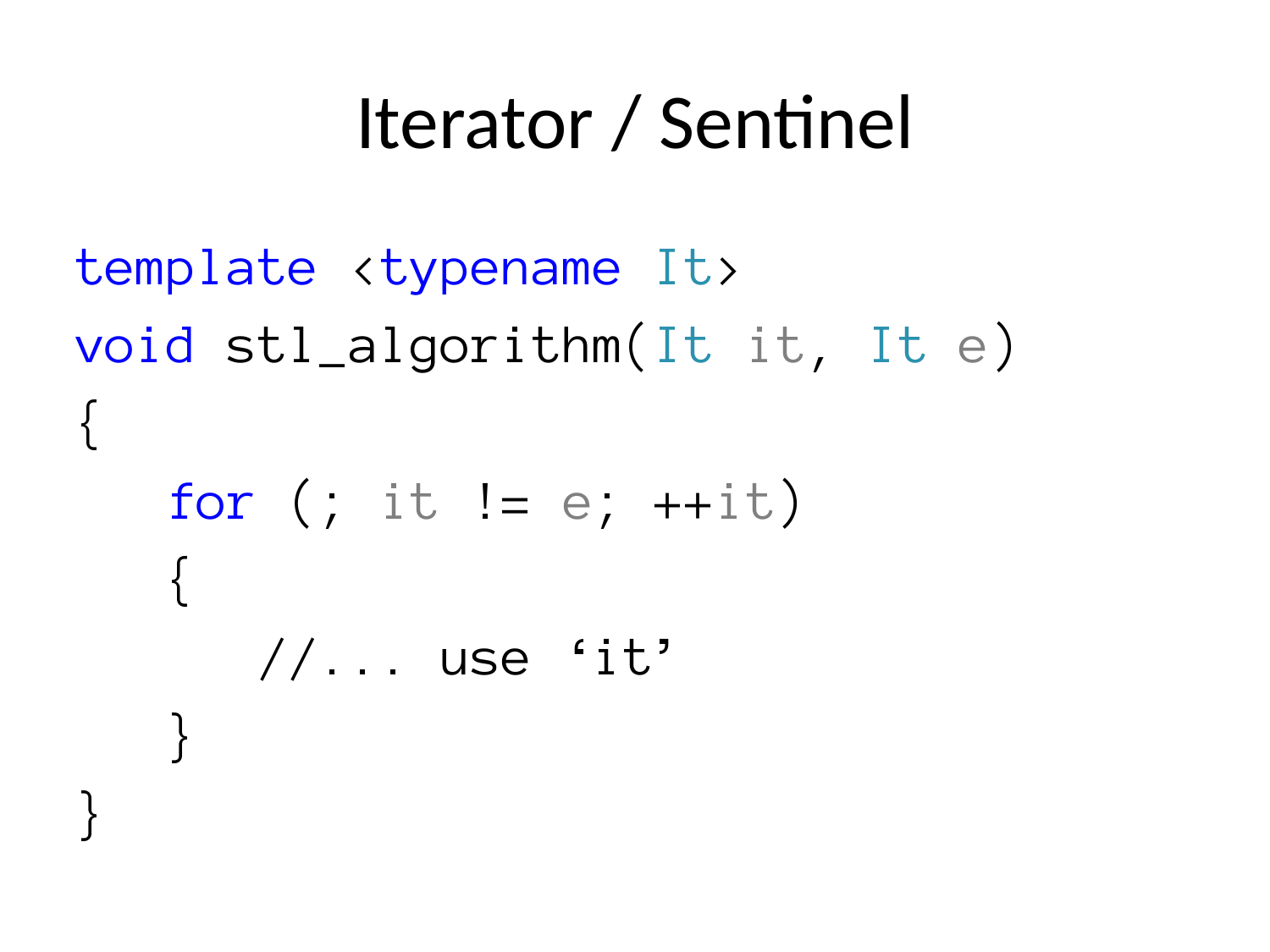

# Iterator / Sentinel
template <typename It>
void stl_algorithm(It it, It e)
{
   for (; it != e; ++it)
   {
      //... use ‘it’
   }
}